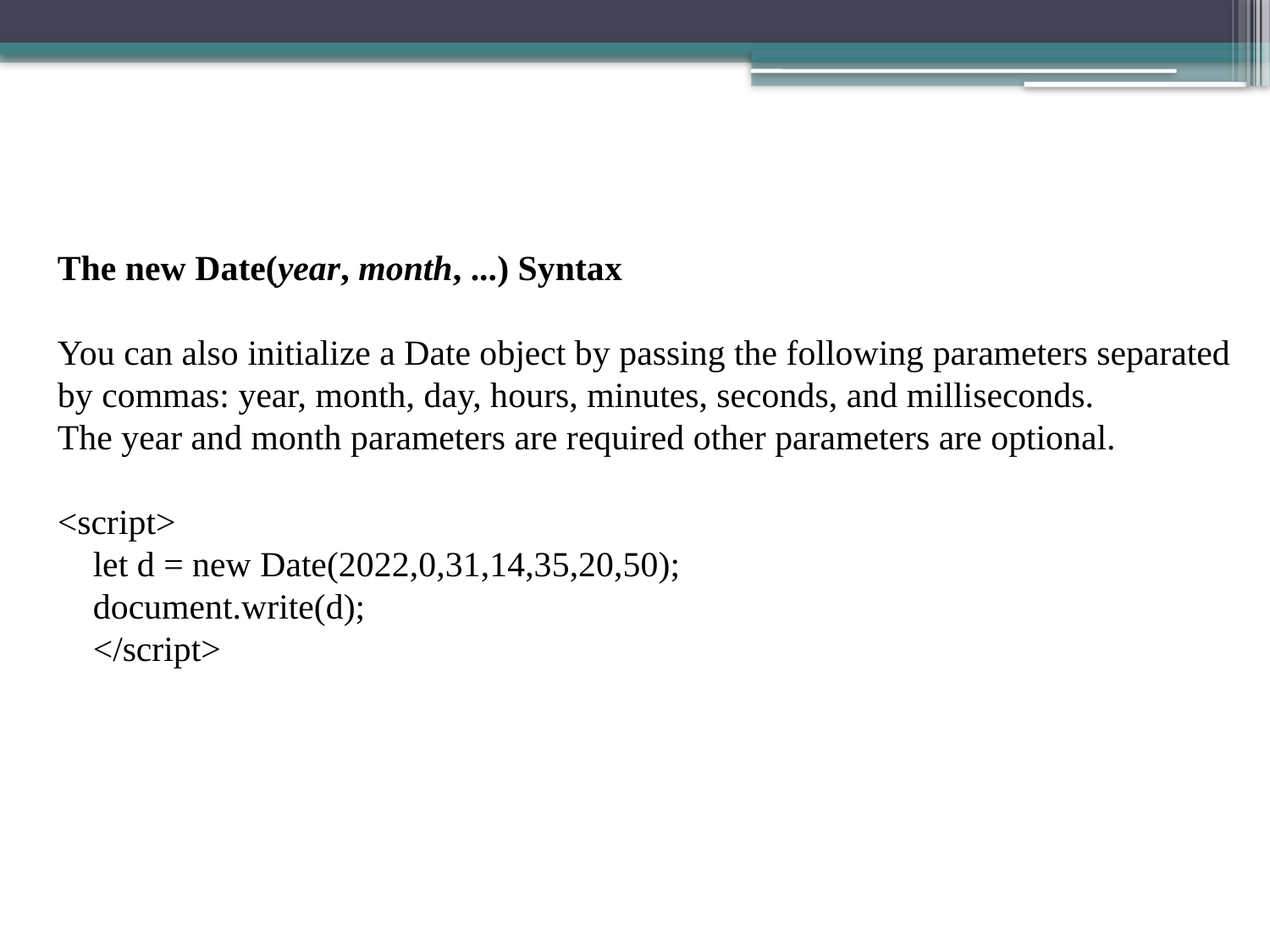

The new Date(year, month, ...) Syntax

You can also initialize a Date object by passing the following parameters separated by commas: year, month, day, hours, minutes, seconds, and milliseconds.
The year and month parameters are required other parameters are optional.

<script>
    let d = new Date(2022,0,31,14,35,20,50);
    document.write(d);
    </script>